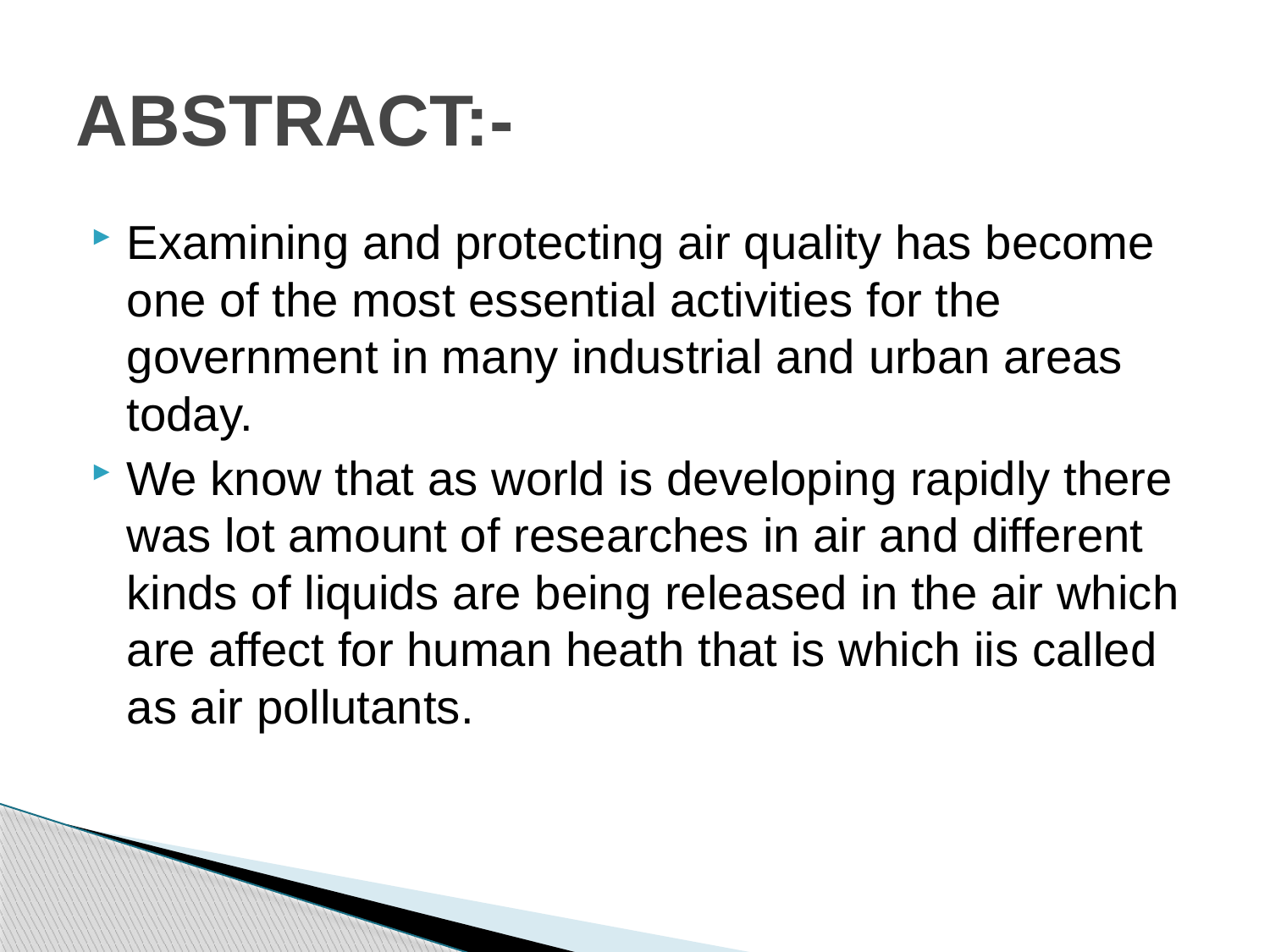

# ABSTRACT:-
Examining and protecting air quality has become one of the most essential activities for the government in many industrial and urban areas today.
We know that as world is developing rapidly there was lot amount of researches in air and different kinds of liquids are being released in the air which are affect for human heath that is which iis called as air pollutants.